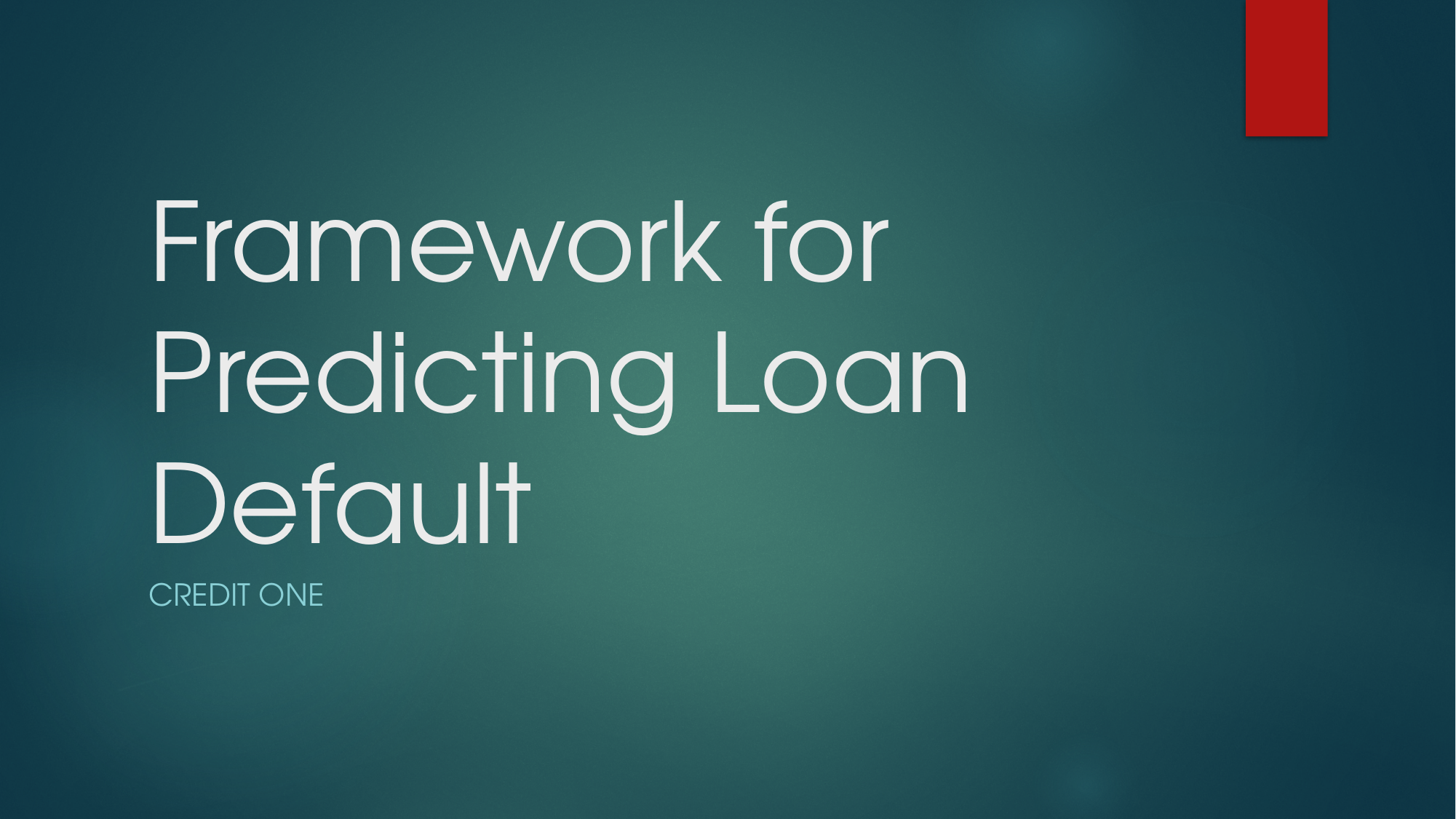

# Framework for Predicting Loan Default
Credit One